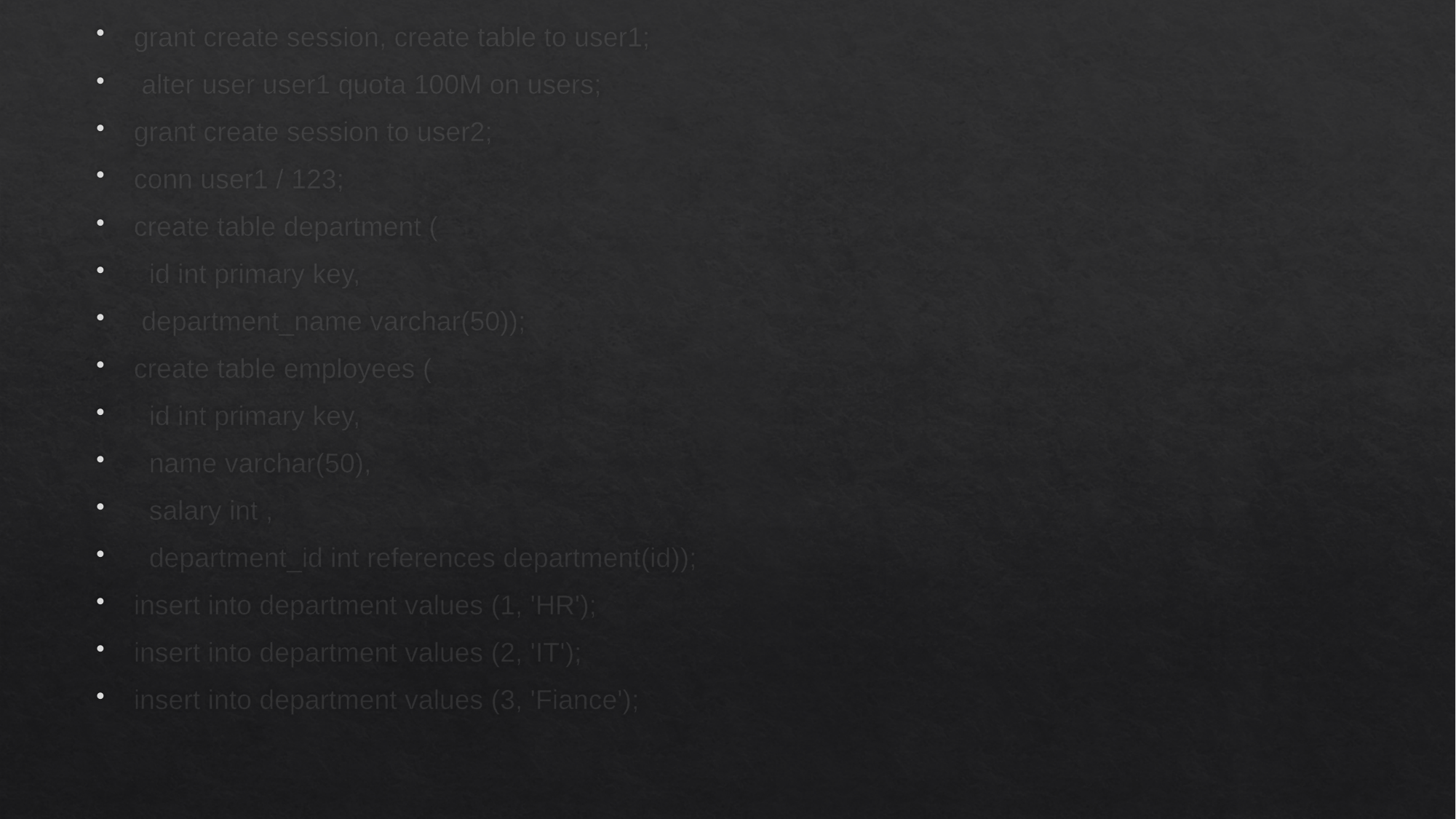

grant create session, create table to user1;
 alter user user1 quota 100M on users;
grant create session to user2;
conn user1 / 123;
create table department (
  id int primary key,
 department_name varchar(50));
create table employees (
  id int primary key,
  name varchar(50),
  salary int ,
  department_id int references department(id));
insert into department values (1, 'HR');
insert into department values (2, 'IT');
insert into department values (3, 'Fiance');

#